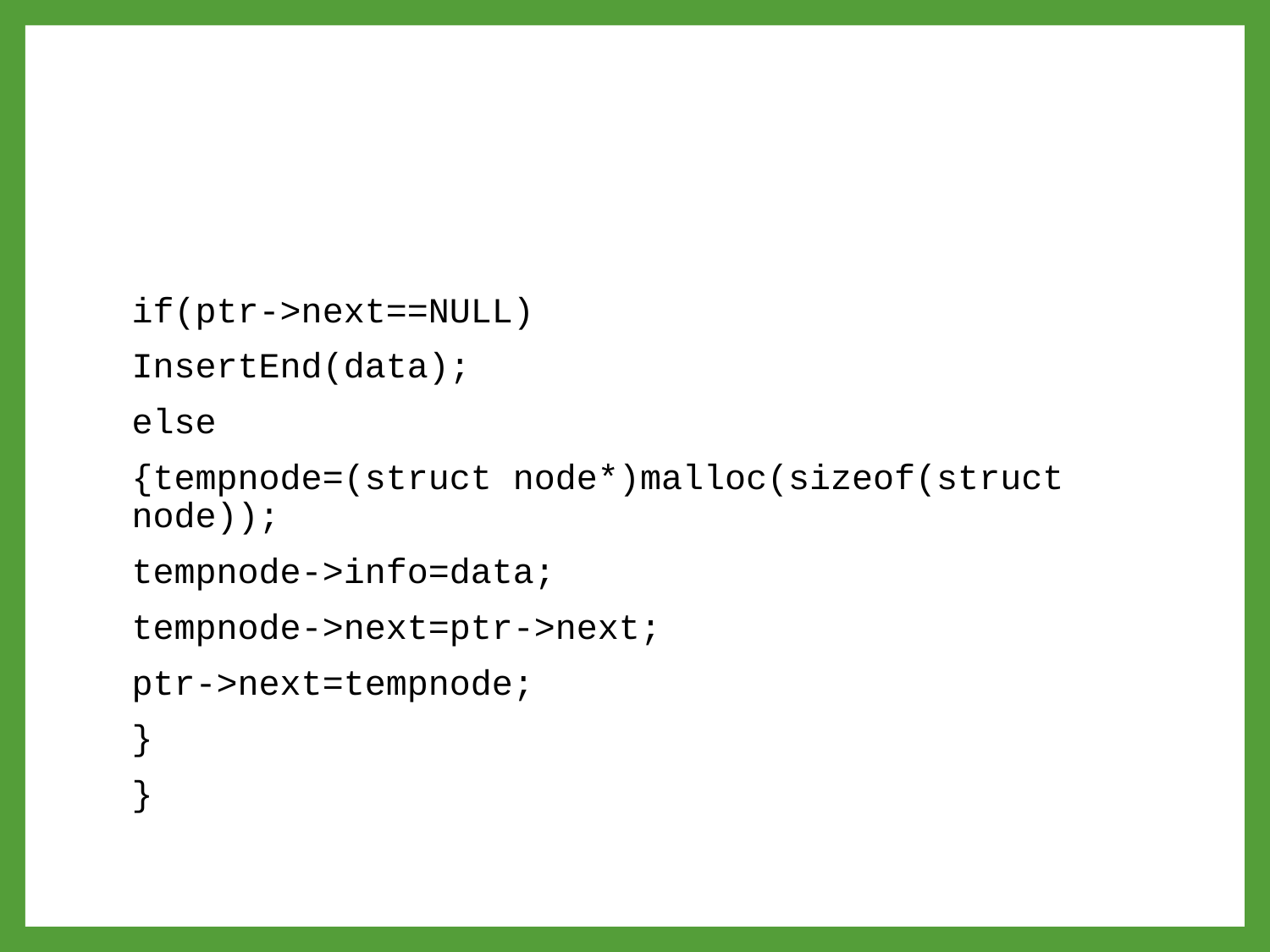

#
if(ptr->next==NULL)
InsertEnd(data);
else
{tempnode=(struct node*)malloc(sizeof(struct node));
tempnode->info=data;
tempnode->next=ptr->next;
ptr->next=tempnode;
}
}